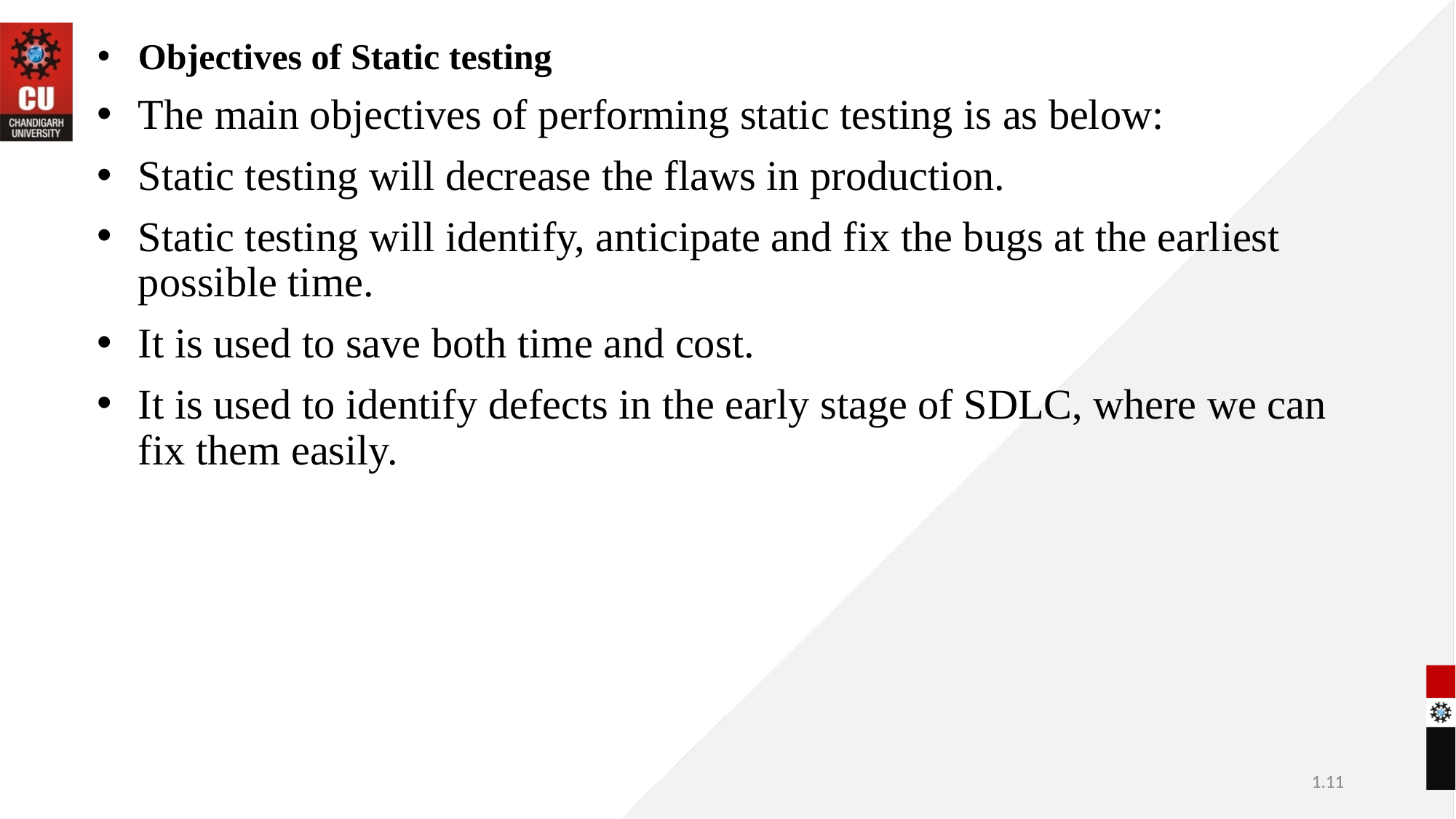

Objectives of Static testing
The main objectives of performing static testing is as below:
Static testing will decrease the flaws in production.
Static testing will identify, anticipate and fix the bugs at the earliest possible time.
It is used to save both time and cost.
It is used to identify defects in the early stage of SDLC, where we can fix them easily.

1.11